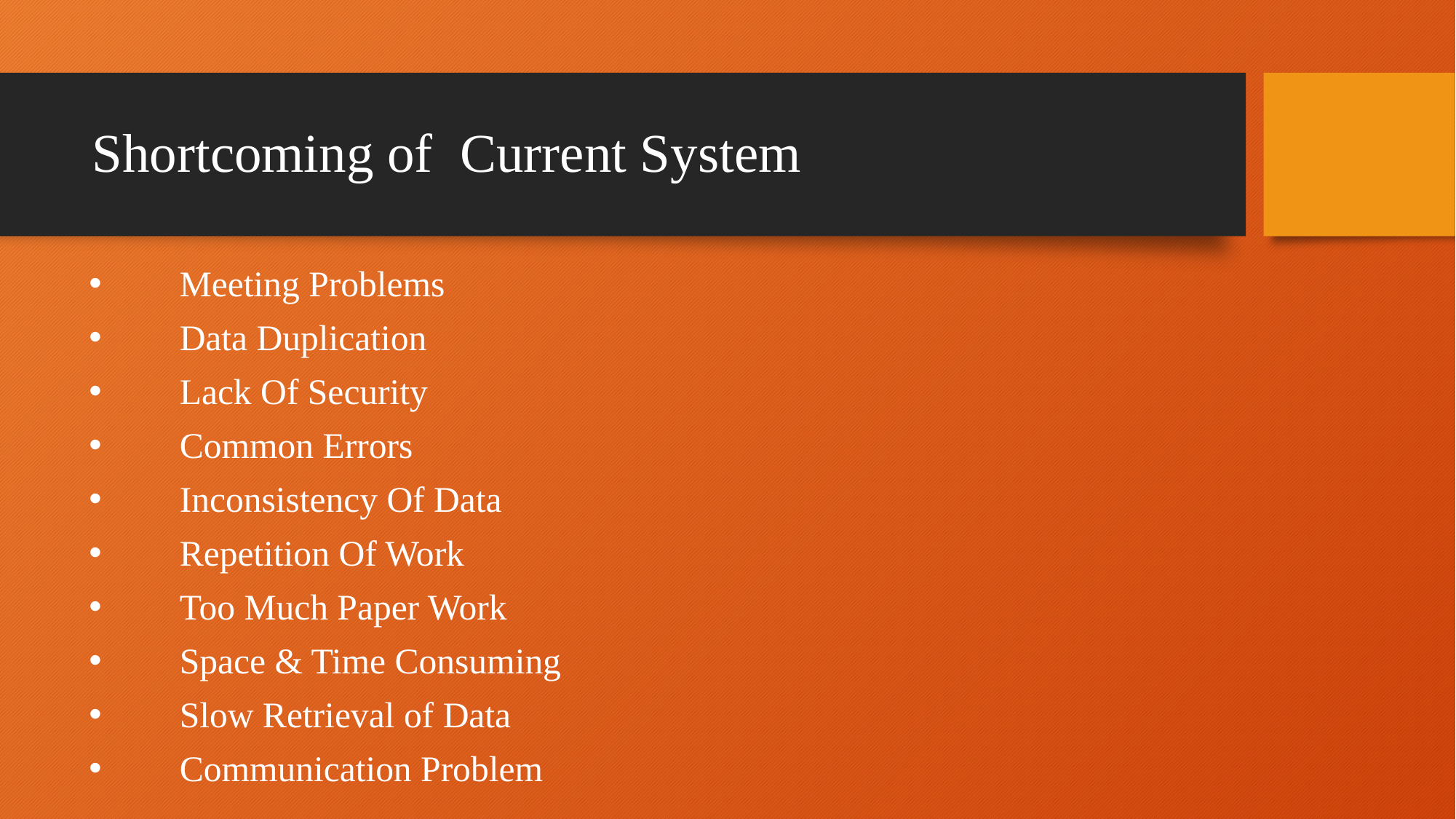

# Shortcoming of  Current System
       Meeting Problems
       Data Duplication
       Lack Of Security
       Common Errors
       Inconsistency Of Data
       Repetition Of Work
       Too Much Paper Work
       Space & Time Consuming
       Slow Retrieval of Data
       Communication Problem